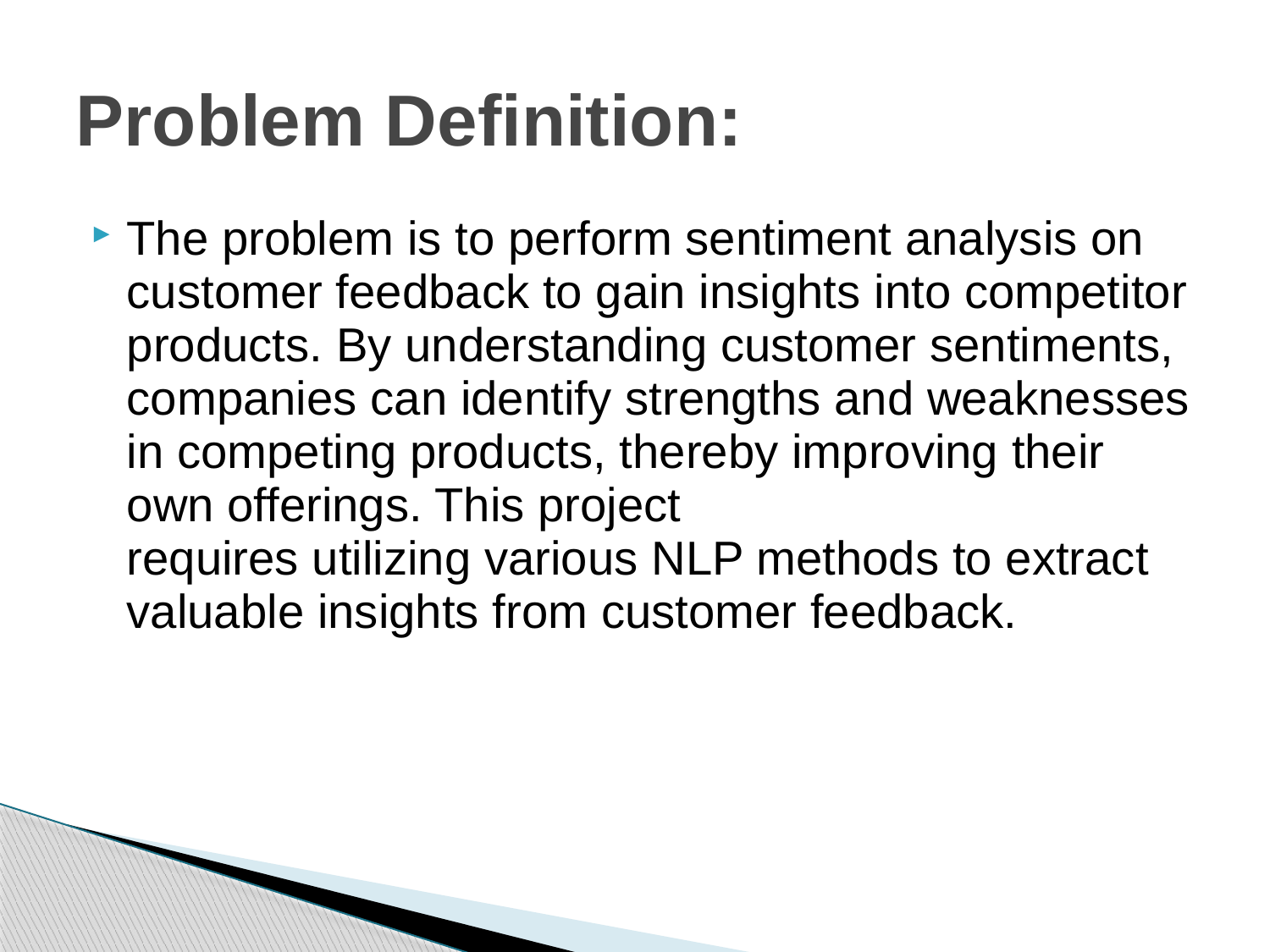

# Problem Definition:
The problem is to perform sentiment analysis on customer feedback to gain insights into competitor products. By understanding customer sentiments, companies can identify strengths and weaknesses in competing products, thereby improving their own offerings. This project requires utilizing various NLP methods to extract valuable insights from customer feedback.